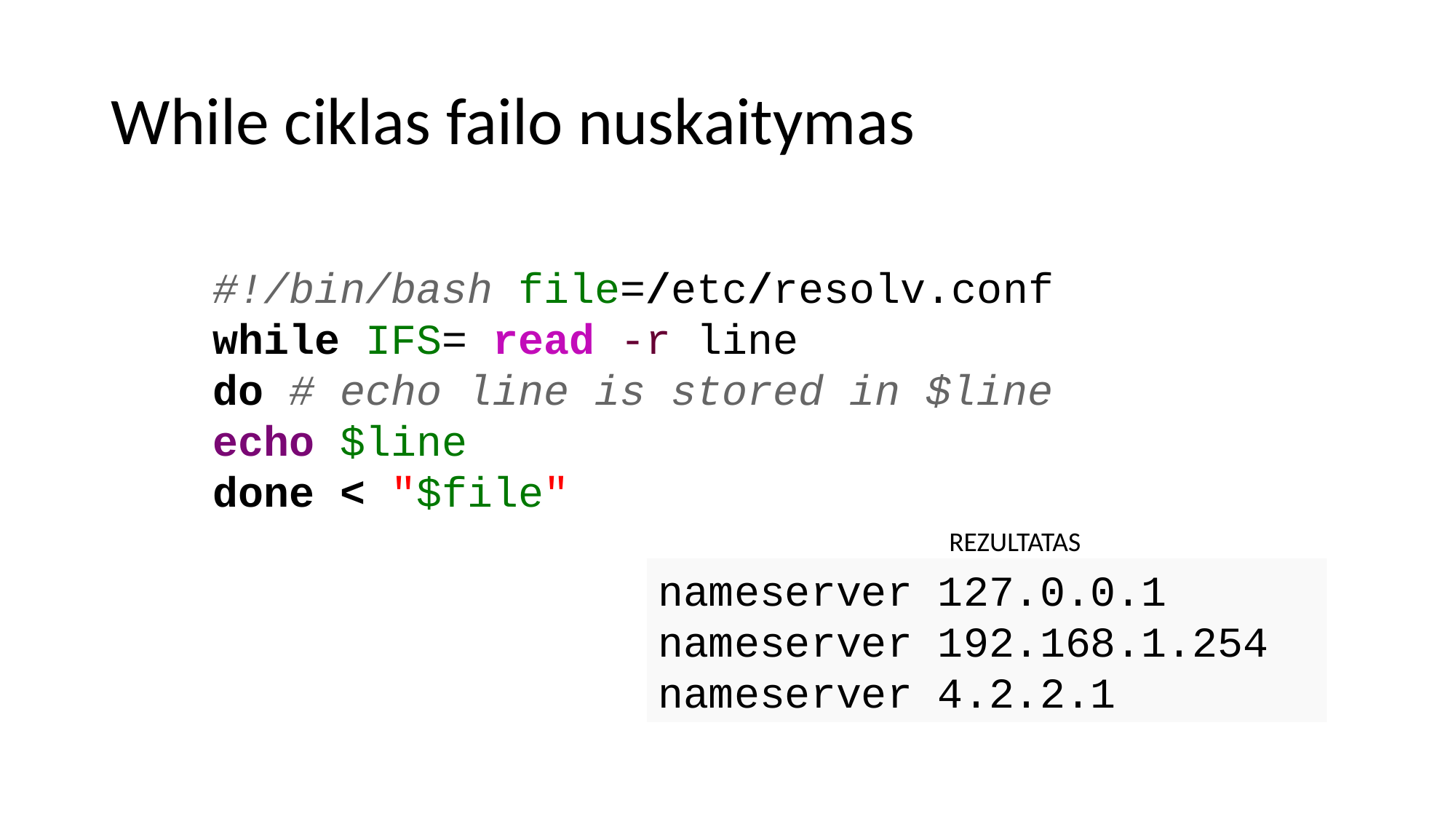

# While ciklas failo nuskaitymas

#!/bin/bash file=/etc/resolv.conf
while IFS= read -r line
do # echo line is stored in $line echo $line
done < "$file"
REZULTATAS
nameserver 127.0.0.1 nameserver 192.168.1.254 nameserver 4.2.2.1